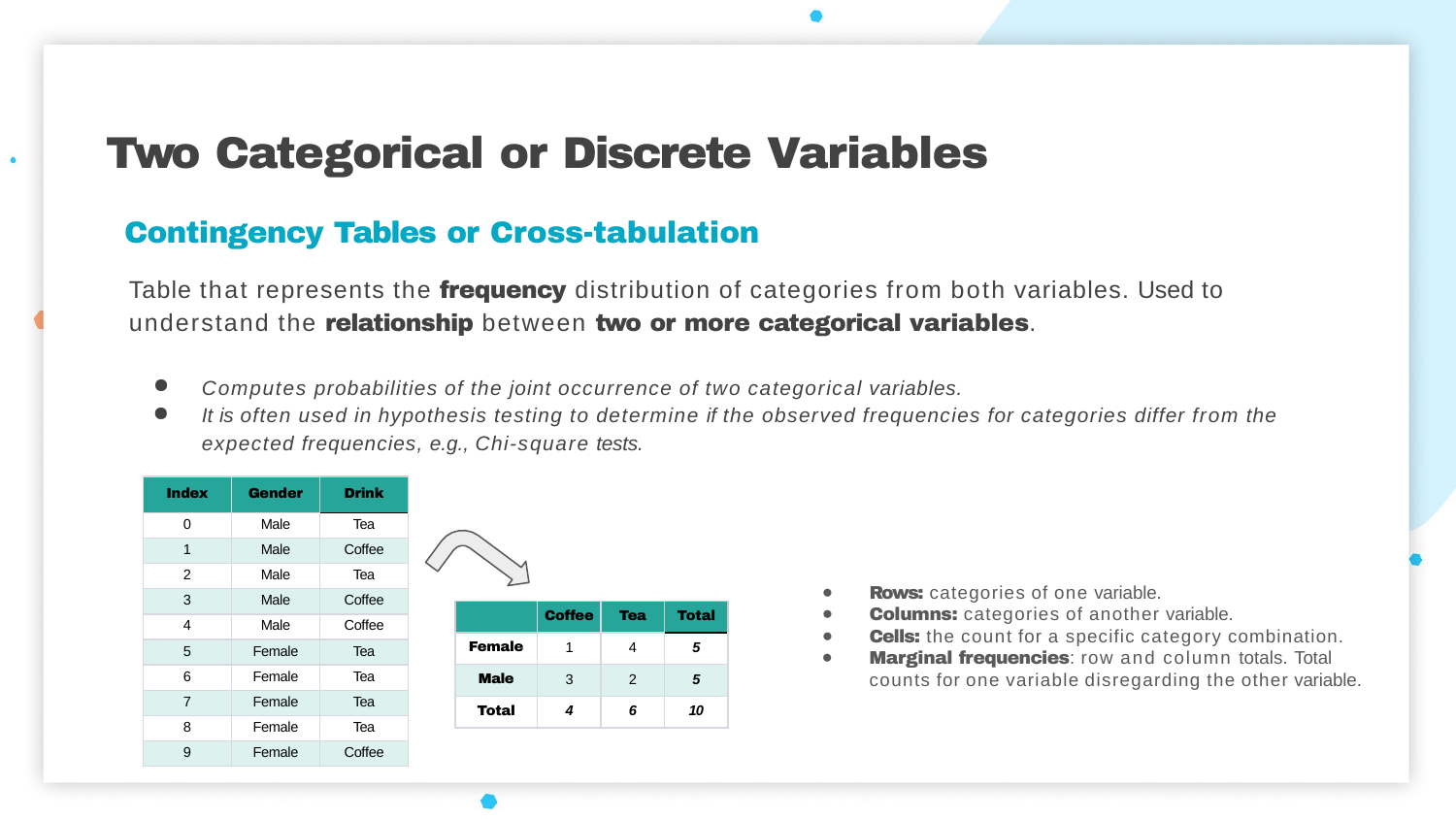

# Two Categorical or Discrete Variables
Contingency Tables or Cross-tabulation
Table that represents the frequency distribution of categories from both variables. Used to understand the relationship between two or more categorical variables.

Computes probabilities of the joint occurrence of two categorical variables.
It is often used in hypothesis testing to determine if the observed frequencies for categories differ from the expected frequencies, e.g., Chi-square tests.
| Index | Gender | Drink |
| --- | --- | --- |
| 0 | Male | Tea |
| 1 | Male | Coffee |
| 2 | Male | Tea |
| 3 | Male | Coffee |
| 4 | Male | Coffee |
| 5 | Female | Tea |
| 6 | Female | Tea |
| 7 | Female | Tea |
| 8 | Female | Tea |
| 9 | Female | Coffee |

Rows: categories of one variable.
Columns: categories of another variable.
Cells: the count for a specific category combination.
Marginal frequencies: row and column totals. Total counts for one variable disregarding the other variable.
|  | Coffee | Tea | Total |
| --- | --- | --- | --- |
| Female | 1 | 4 | 5 |
| Male | 3 | 2 | 5 |
| Total | 4 | 6 | 10 |